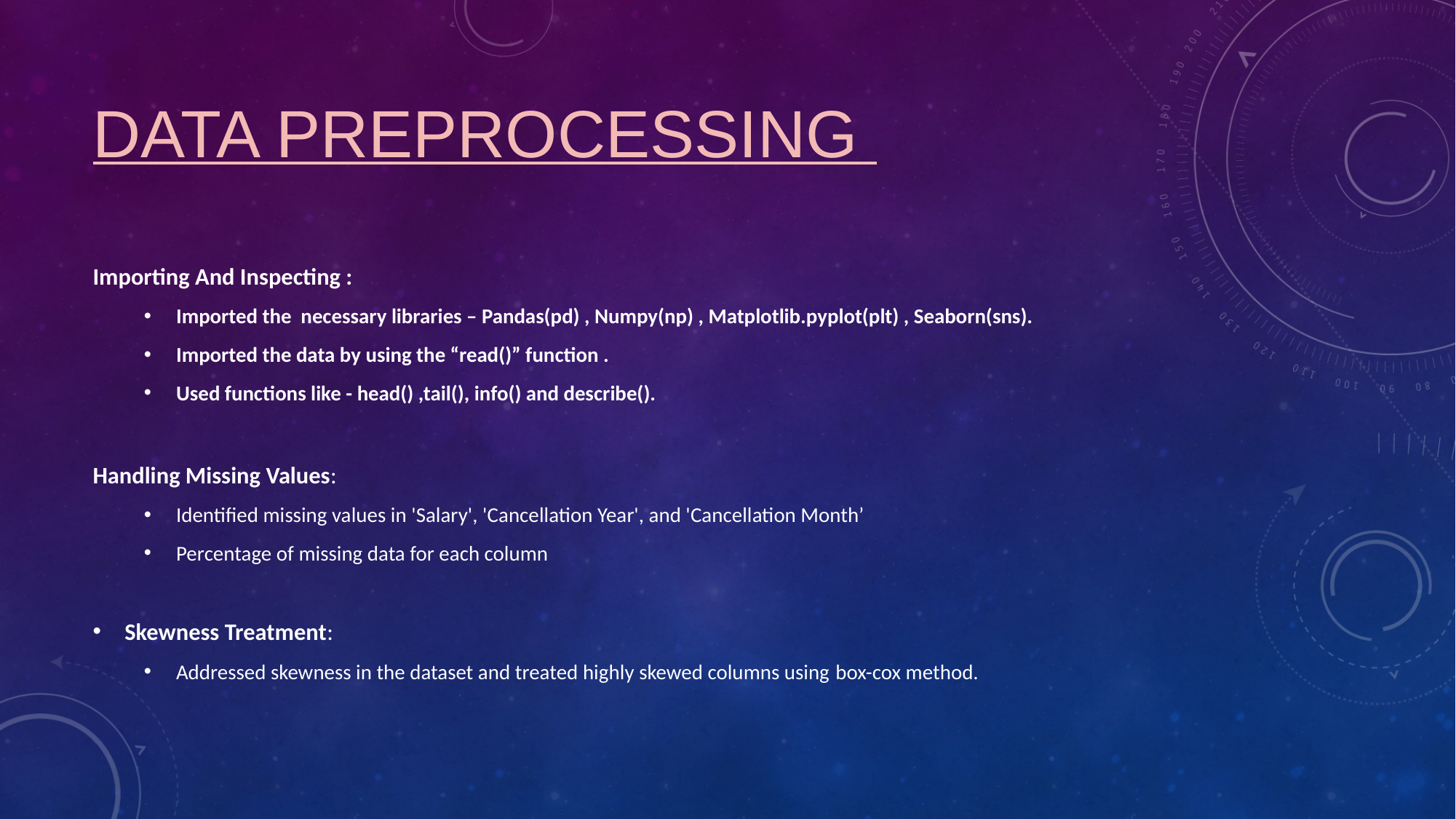

# Data preprocessing
Importing And Inspecting :
Imported the  necessary libraries – Pandas(pd) , Numpy(np) , Matplotlib.pyplot(plt) , Seaborn(sns).
Imported the data by using the “read()” function .
Used functions like - head() ,tail(), info() and describe().

Handling Missing Values:
Identified missing values in 'Salary', 'Cancellation Year', and 'Cancellation Month’
Percentage of missing data for each column

Skewness Treatment:
Addressed skewness in the dataset and treated highly skewed columns using box-cox method.